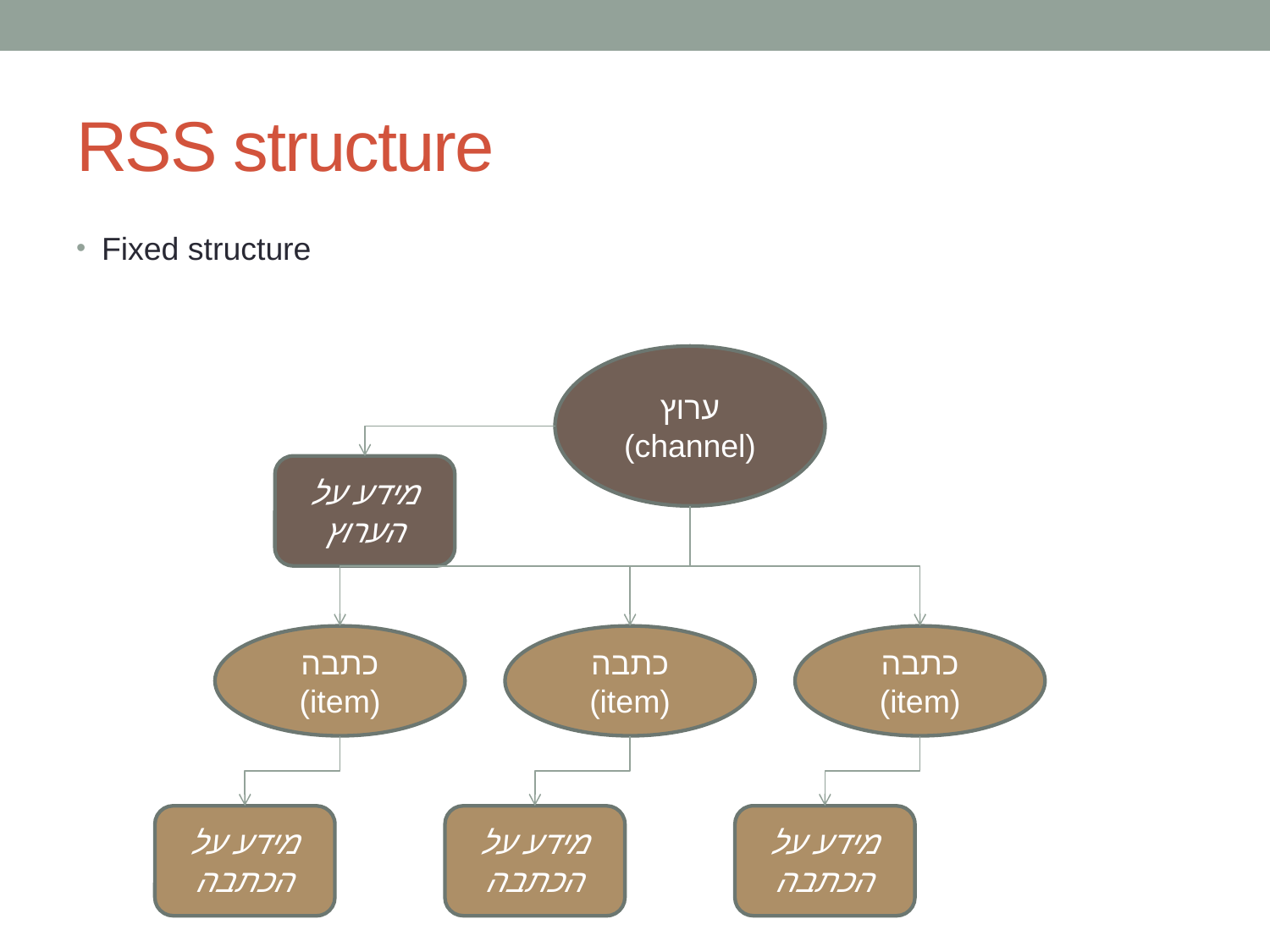

# RSS structure
Fixed structure

ערוץ (channel)
מידע על הערוץ
כתבה (item)
כתבה (item)
כתבה (item)
מידע על הכתבה
מידע על הכתבה
מידע על הכתבה